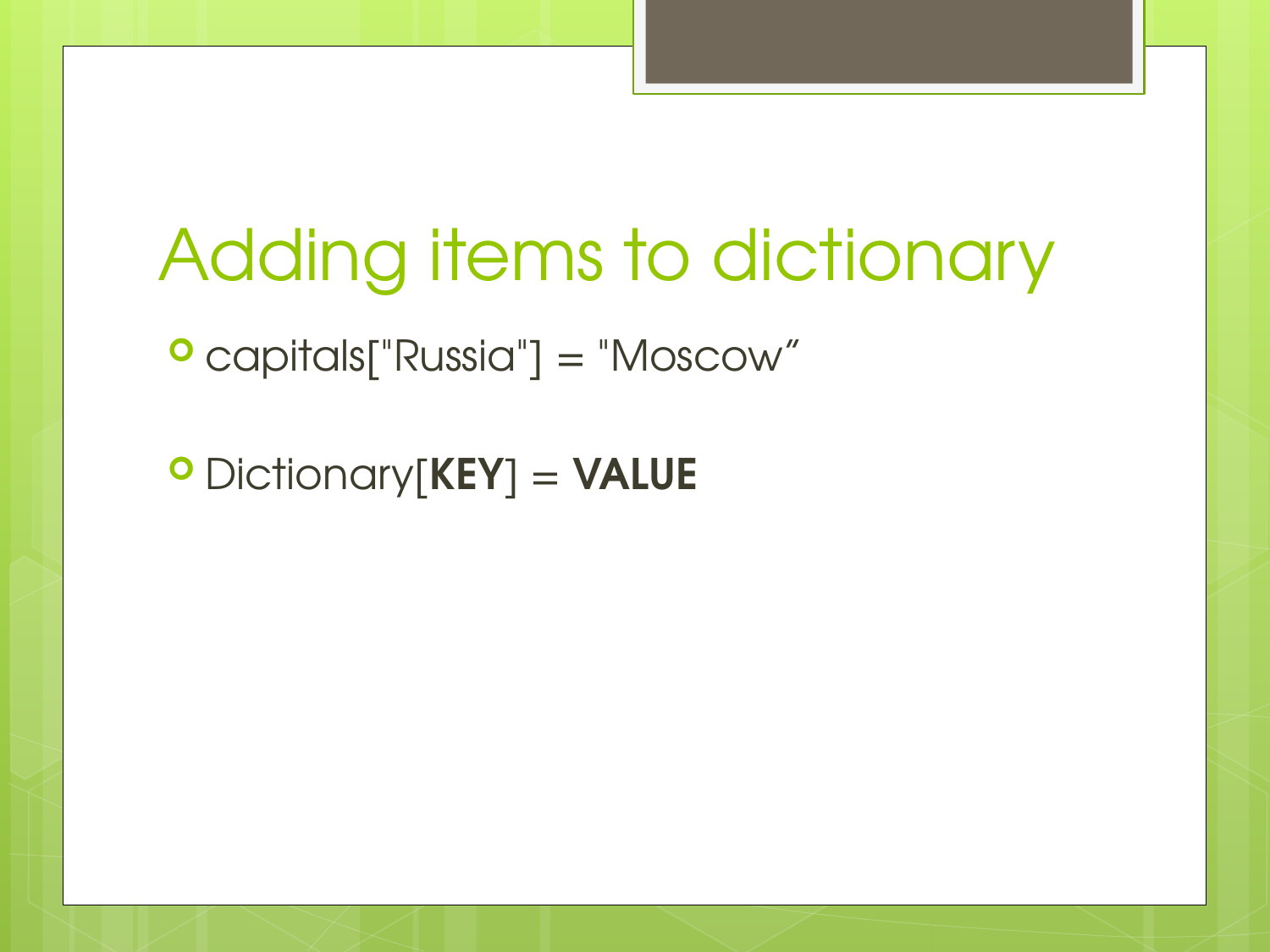

# Adding items to dictionary
capitals["Russia"] = "Moscow”

Dictionary[KEY] = VALUE